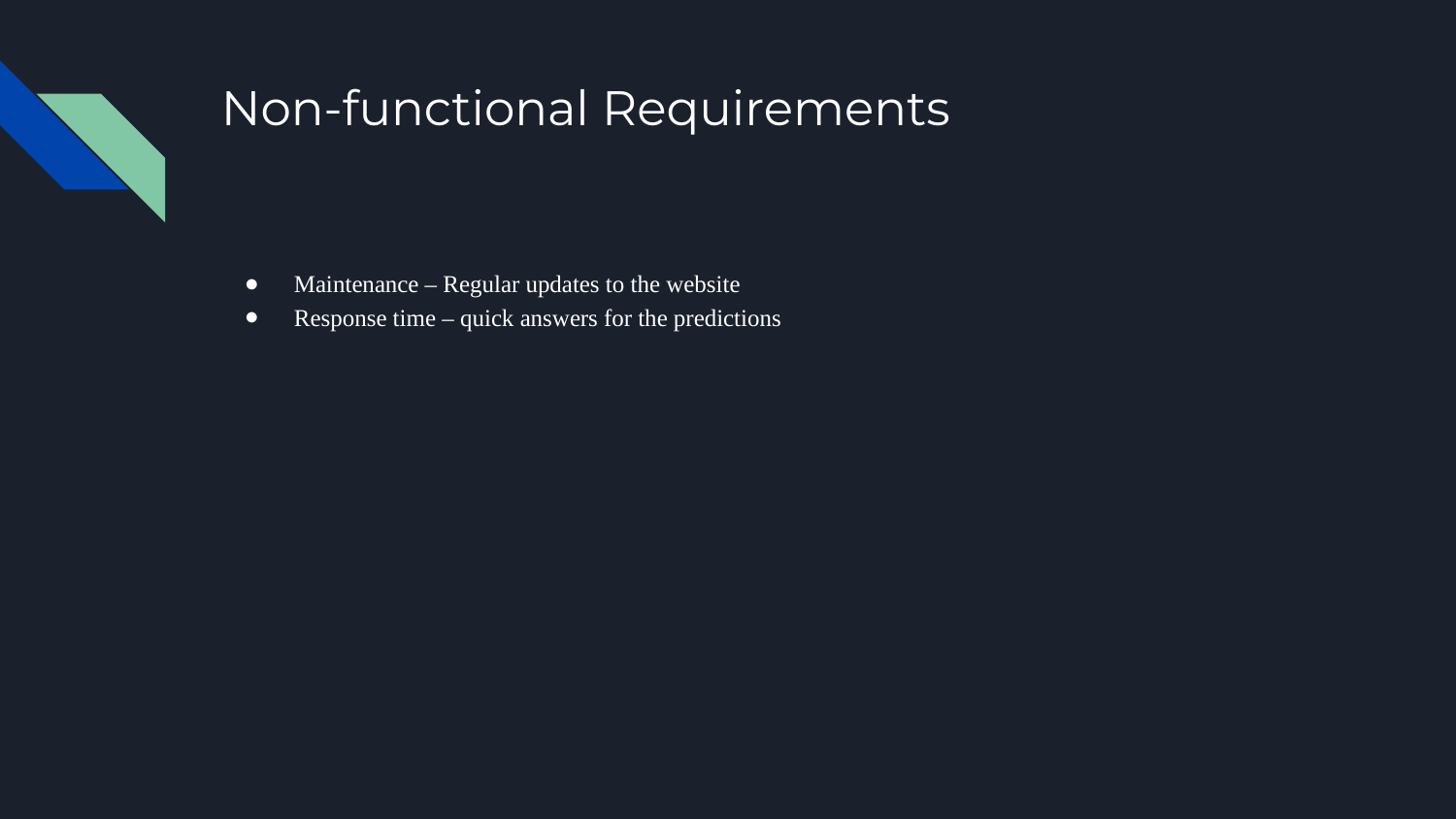

# Non-functional Requirements
Maintenance – Regular updates to the website
Response time – quick answers for the predictions